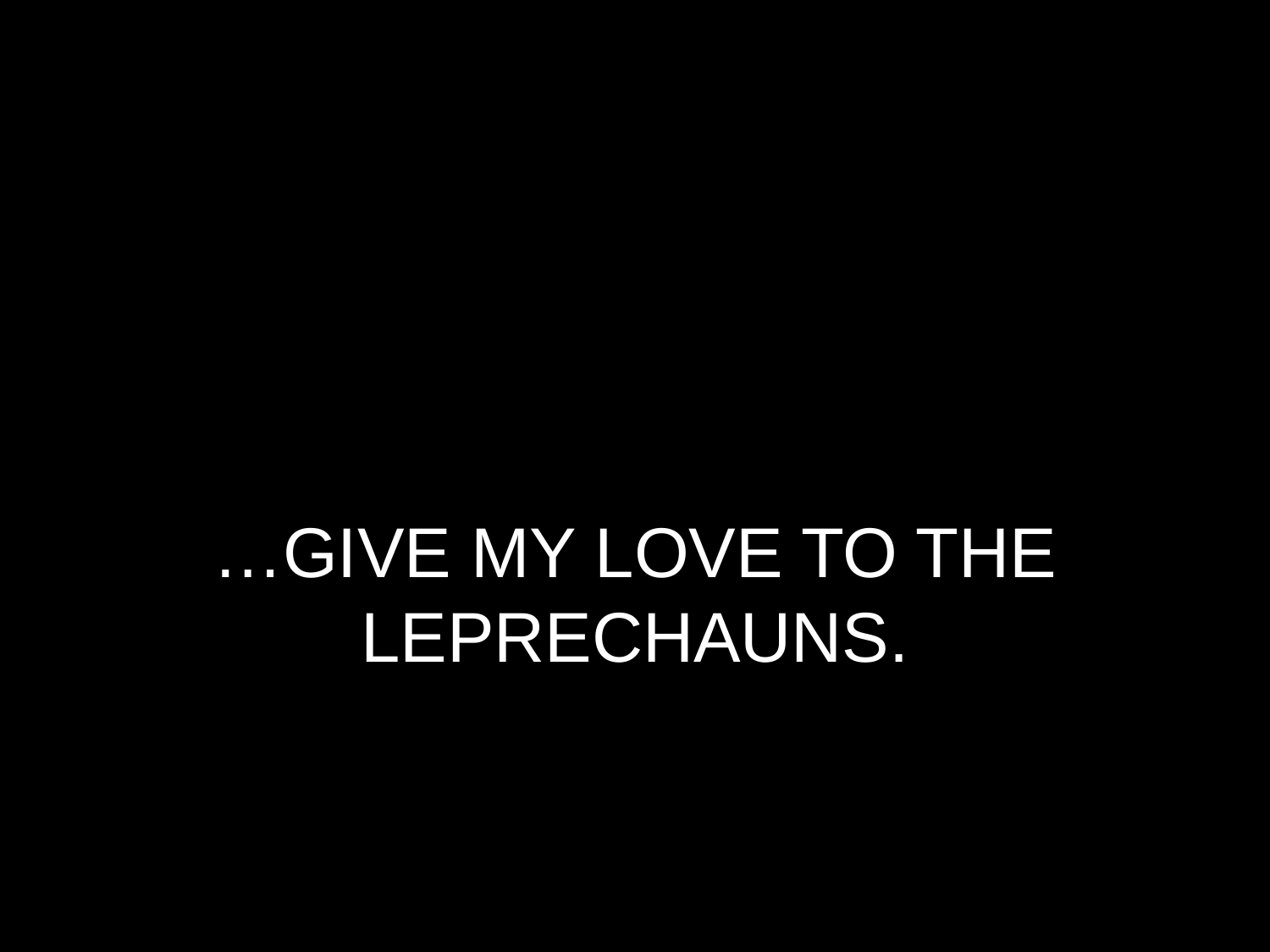

# …GIVE MY LOVE TO THE LEPRECHAUNS.